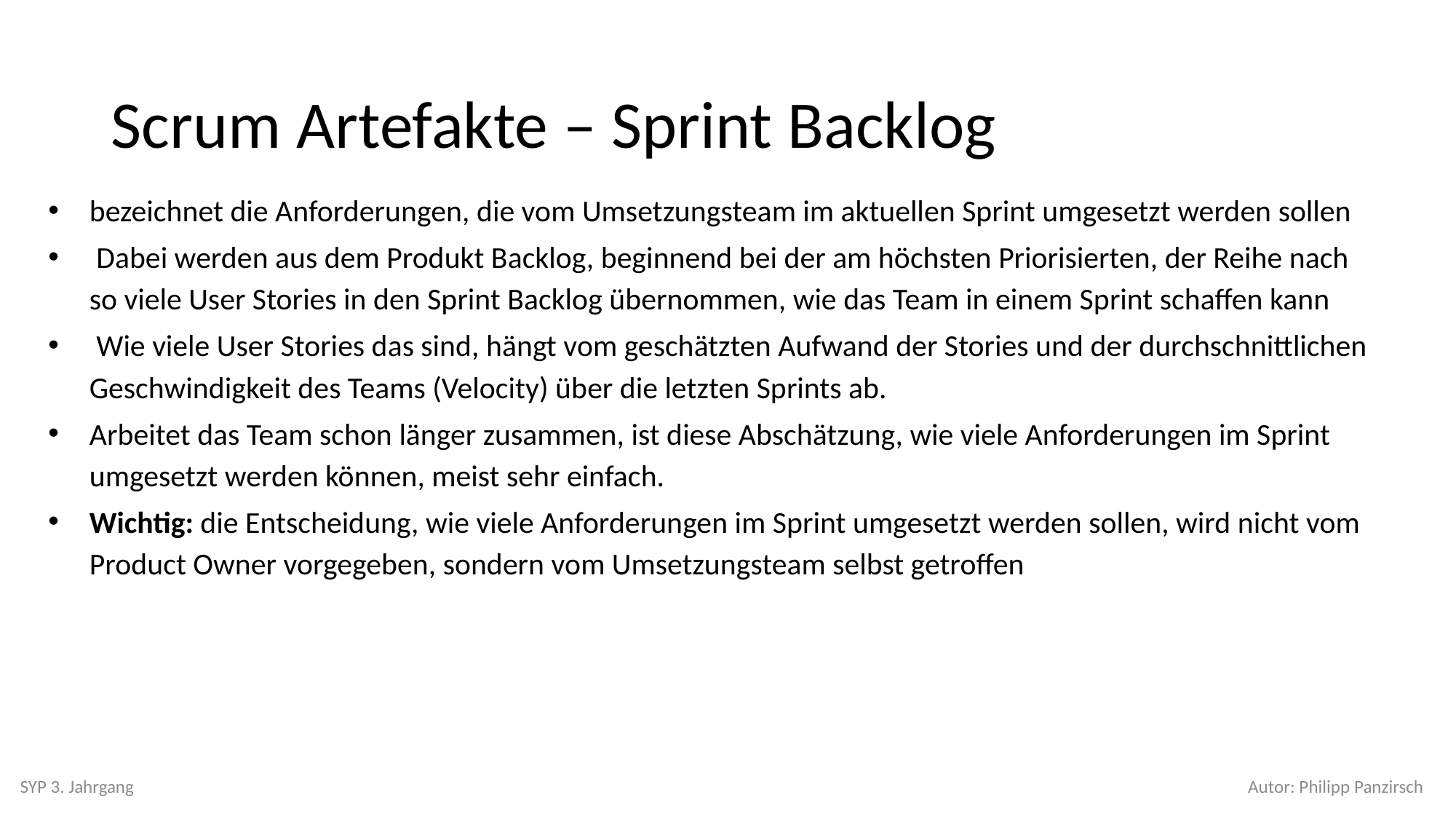

# Scrum Artefakte – Sprint Backlog
bezeichnet die Anforderungen, die vom Umsetzungsteam im aktuellen Sprint umgesetzt werden sollen
 Dabei werden aus dem Produkt Backlog, beginnend bei der am höchsten Priorisierten, der Reihe nach so viele User Stories in den Sprint Backlog übernommen, wie das Team in einem Sprint schaffen kann
 Wie viele User Stories das sind, hängt vom geschätzten Aufwand der Stories und der durchschnittlichen Geschwindigkeit des Teams (Velocity) über die letzten Sprints ab.
Arbeitet das Team schon länger zusammen, ist diese Abschätzung, wie viele Anforderungen im Sprint umgesetzt werden können, meist sehr einfach.
Wichtig: die Entscheidung, wie viele Anforderungen im Sprint umgesetzt werden sollen, wird nicht vom Product Owner vorgegeben, sondern vom Umsetzungsteam selbst getroffen
SYP 3. Jahrgang
Autor: Philipp Panzirsch